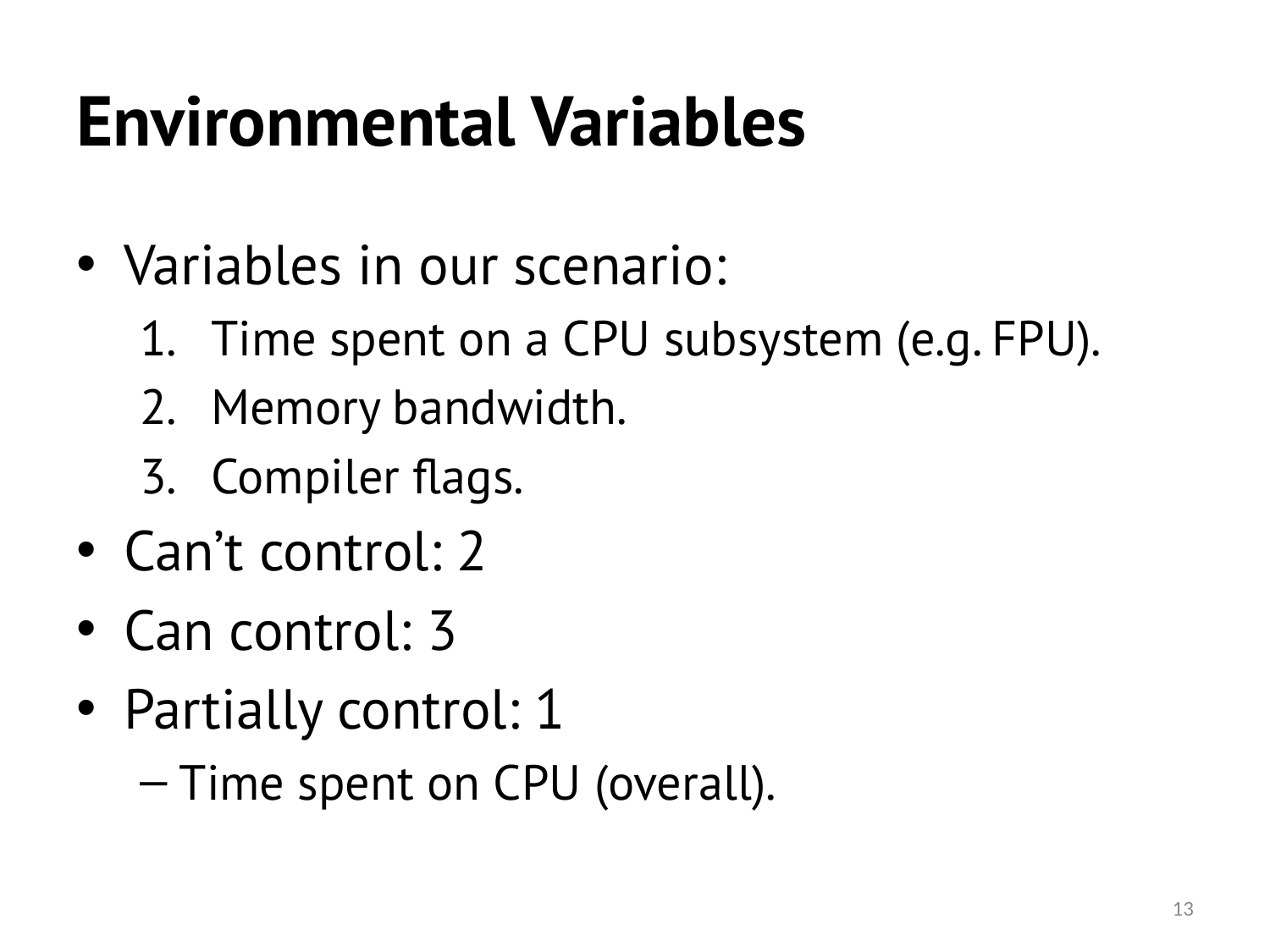

# Environmental Variables
Variables in our scenario:
Time spent on a CPU subsystem (e.g. FPU).
Memory bandwidth.
Compiler flags.
Can’t control: 2
Can control: 3
Partially control: 1
Time spent on CPU (overall).

13